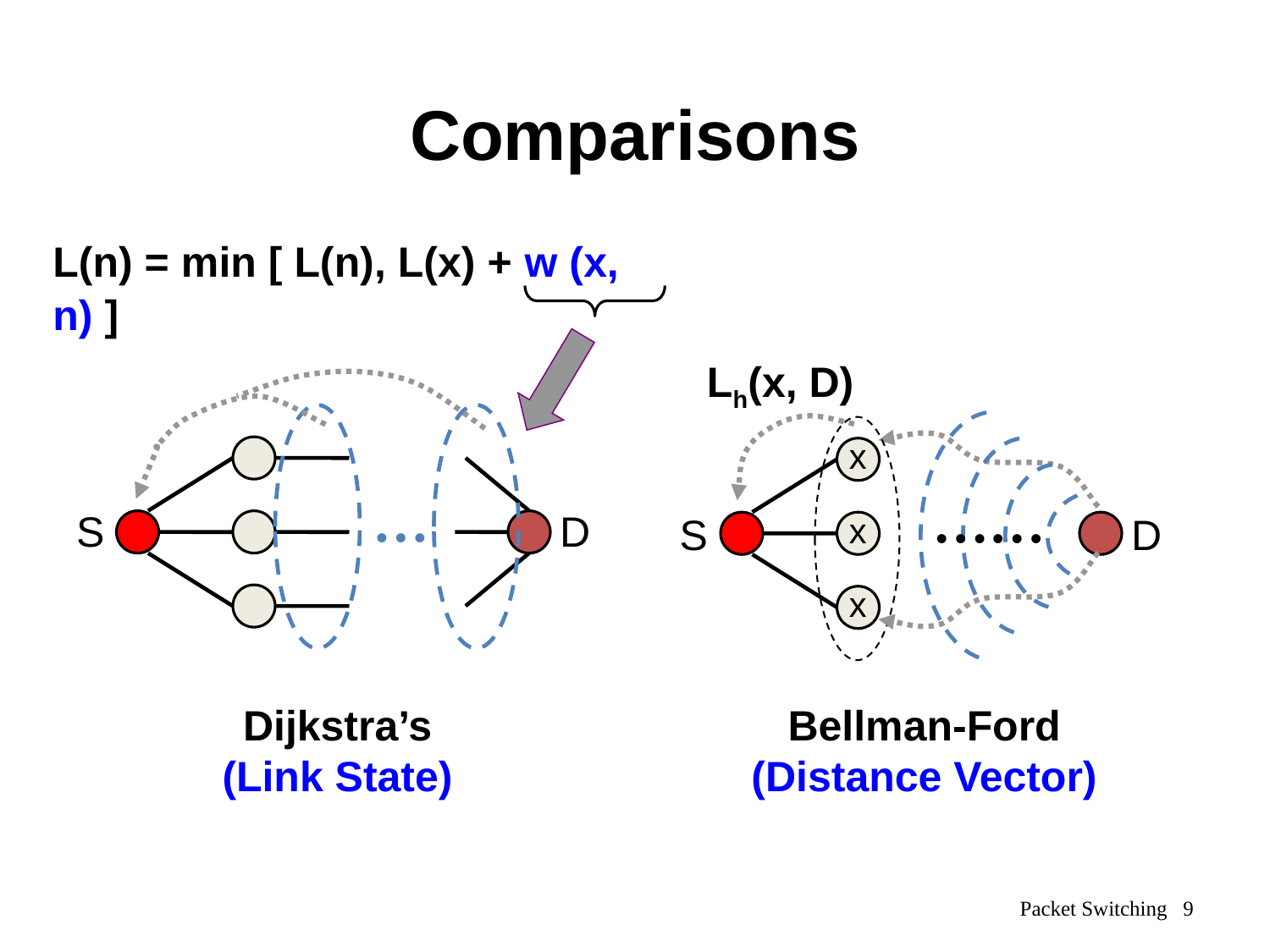

# Comparisons

L(n) = min [ L(n), L(x) + w (x, n) ]

Lh(x, D)

x

…
……
S
D
S
D

x

x

Dijkstra’s
(Link State)
Bellman-Ford
(Distance Vector)
Packet Switching   9